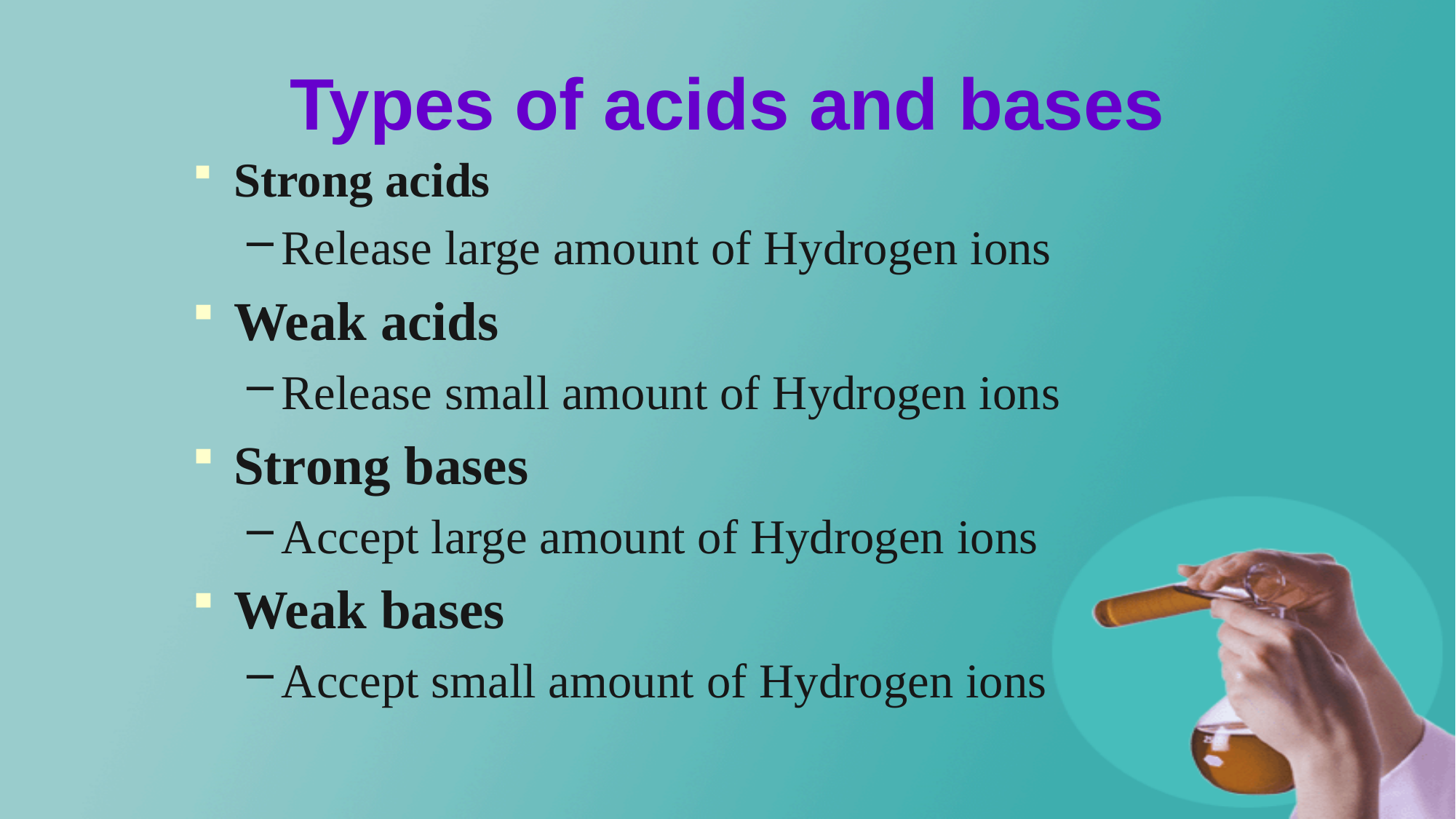

# Types of acids and bases
Strong acids
Release large amount of Hydrogen ions
Weak acids
Release small amount of Hydrogen ions
Strong bases
Accept large amount of Hydrogen ions
Weak bases
Accept small amount of Hydrogen ions